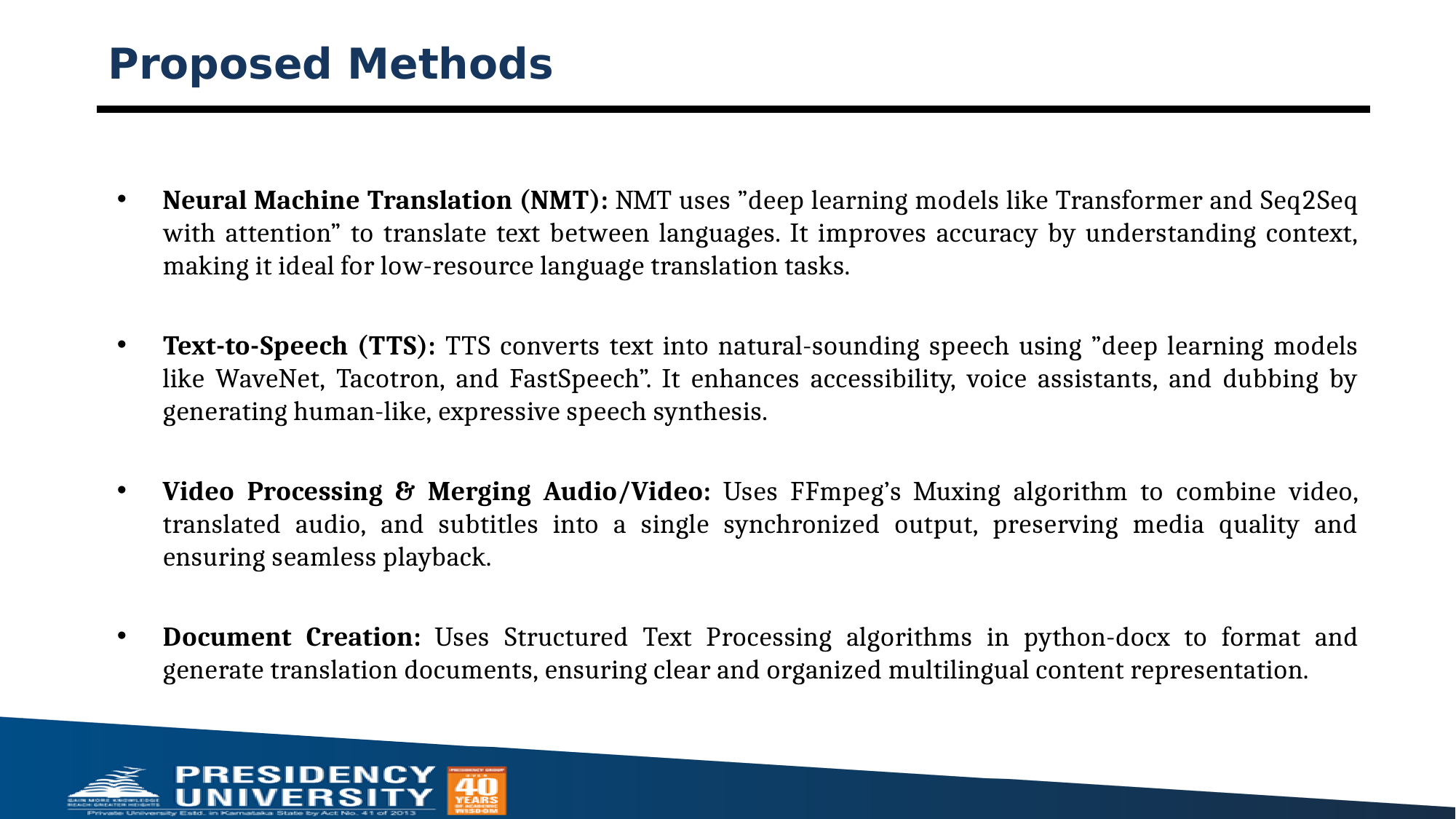

# Proposed Methods

Neural Machine Translation (NMT): NMT uses ”deep learning models like Transformer and Seq2Seq with attention” to translate text between languages. It improves accuracy by understanding context, making it ideal for low-resource language translation tasks.

Text-to-Speech (TTS): TTS converts text into natural-sounding speech using ”deep learning models like WaveNet, Tacotron, and FastSpeech”. It enhances accessibility, voice assistants, and dubbing by generating human-like, expressive speech synthesis.

Video Processing & Merging Audio/Video: Uses FFmpeg’s Muxing algorithm to combine video, translated audio, and subtitles into a single synchronized output, preserving media quality and ensuring seamless playback.

Document Creation: Uses Structured Text Processing algorithms in python-docx to format and generate translation documents, ensuring clear and organized multilingual content representation.